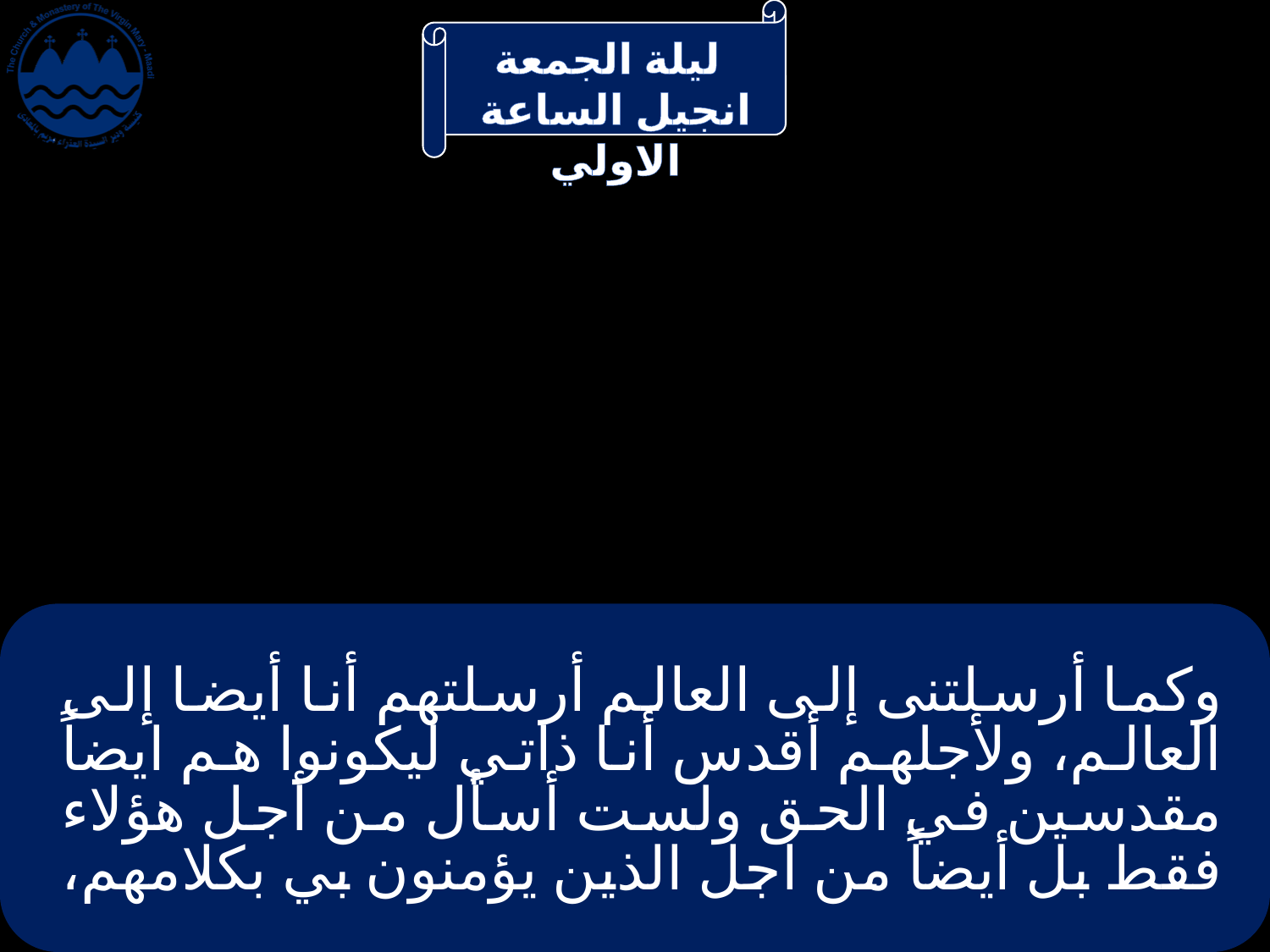

# وكما أرسلتنى إلى العالم أرسلتهم أنا أيضا إلى العالم، ولأجلهم أقدس أنا ذاتي ليكونوا هم ايضاً مقدسين في الحق ولست أسأل من أجل هؤلاء فقط بل أيضاً من اجل الذين يؤمنون بي بكلامهم،